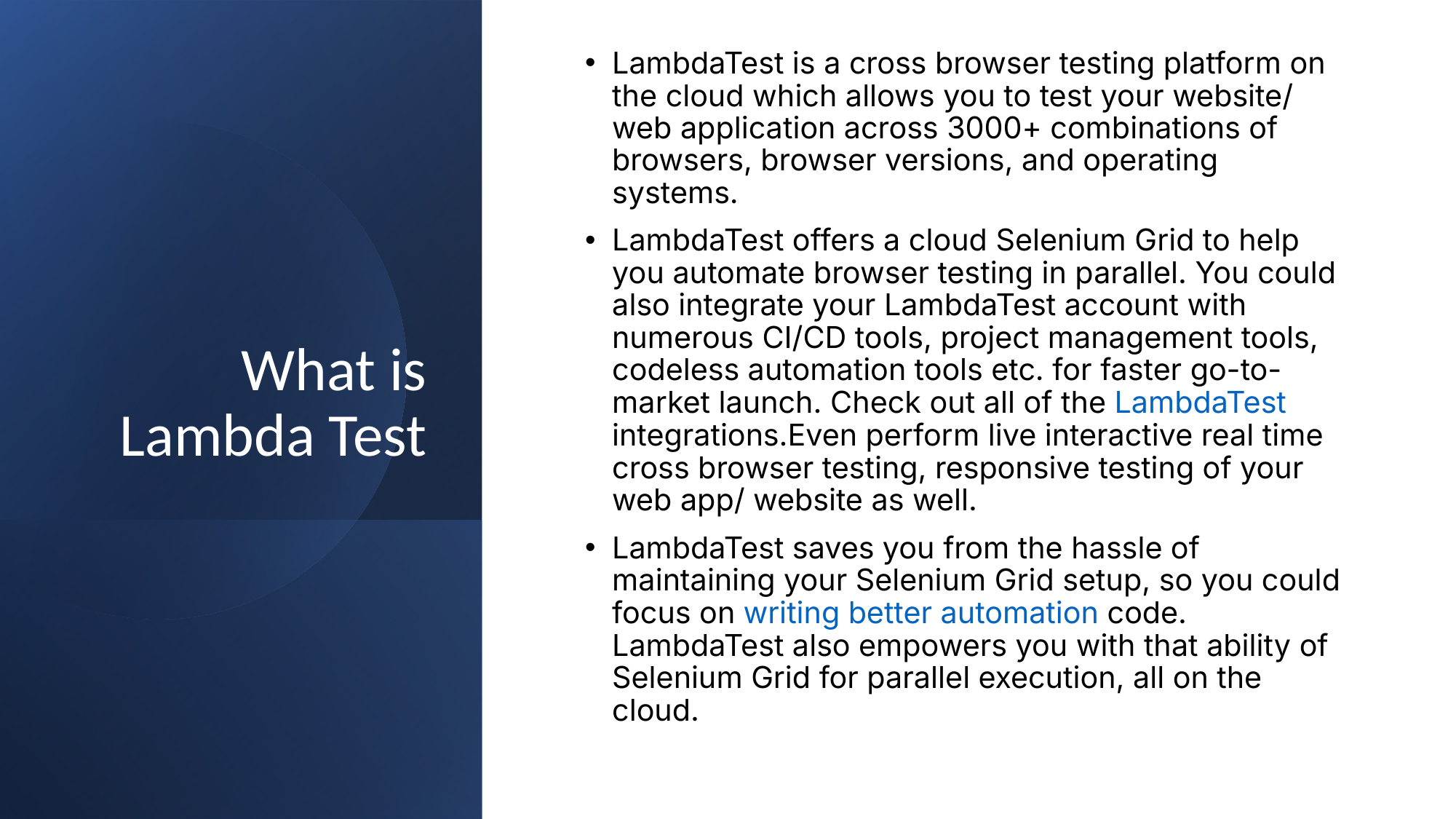

LambdaTest is a cross browser testing platform on the cloud which allows you to test your website/ web application across 3000+ combinations of browsers, browser versions, and operating systems.
LambdaTest offers a cloud Selenium Grid to help you automate browser testing in parallel. You could also integrate your LambdaTest account with numerous CI/CD tools, project management tools, codeless automation tools etc. for faster go-to-market launch. Check out all of the LambdaTest integrations.Even perform live interactive real time cross browser testing, responsive testing of your web app/ website as well.
LambdaTest saves you from the hassle of maintaining your Selenium Grid setup, so you could focus on writing better automation code. LambdaTest also empowers you with that ability of Selenium Grid for parallel execution, all on the cloud.

# What is Lambda Test